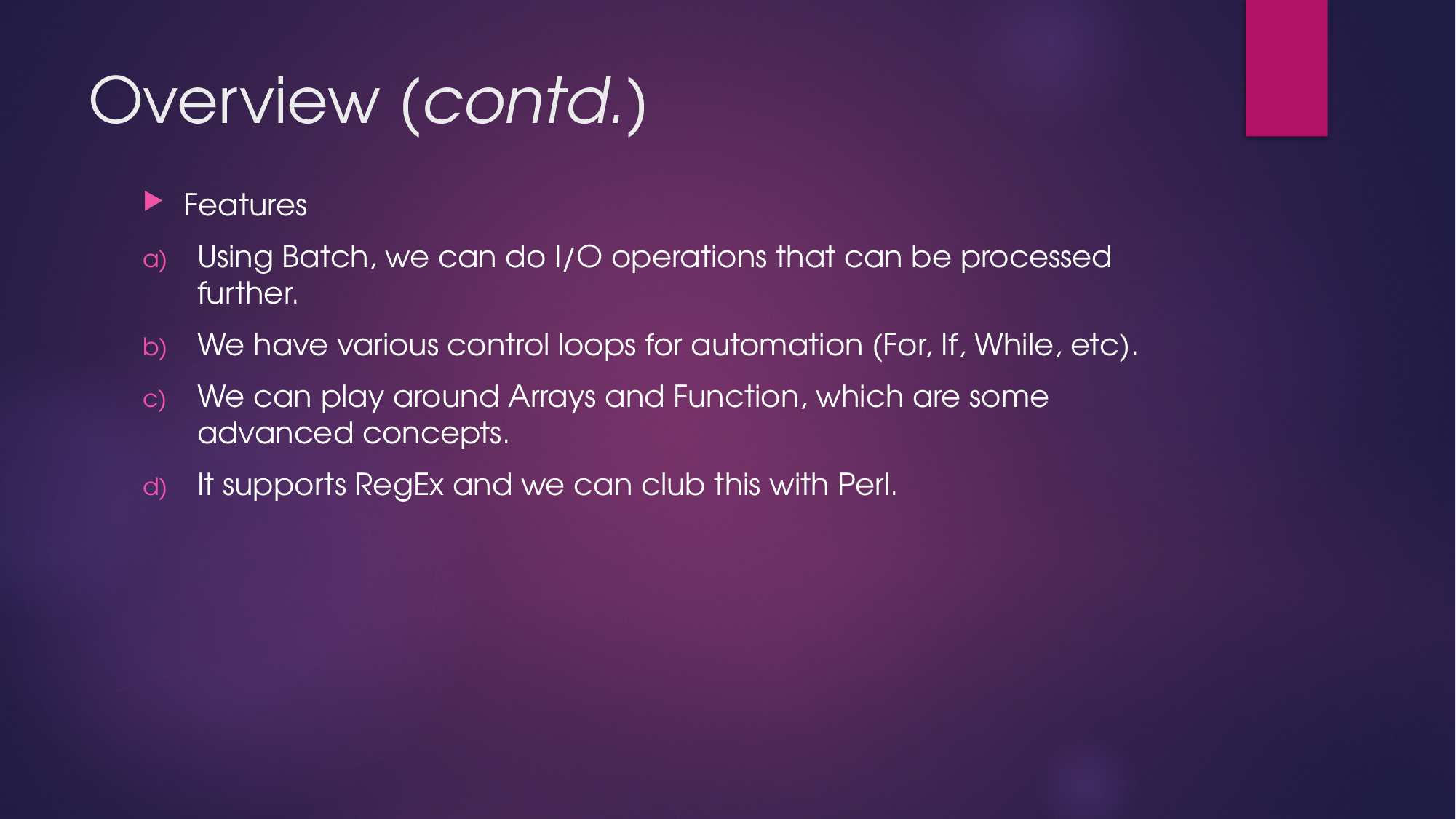

# Overview (contd.)
Features
Using Batch, we can do I/O operations that can be processed further.
We have various control loops for automation (For, If, While, etc).
We can play around Arrays and Function, which are some advanced concepts.
It supports RegEx and we can club this with Perl.